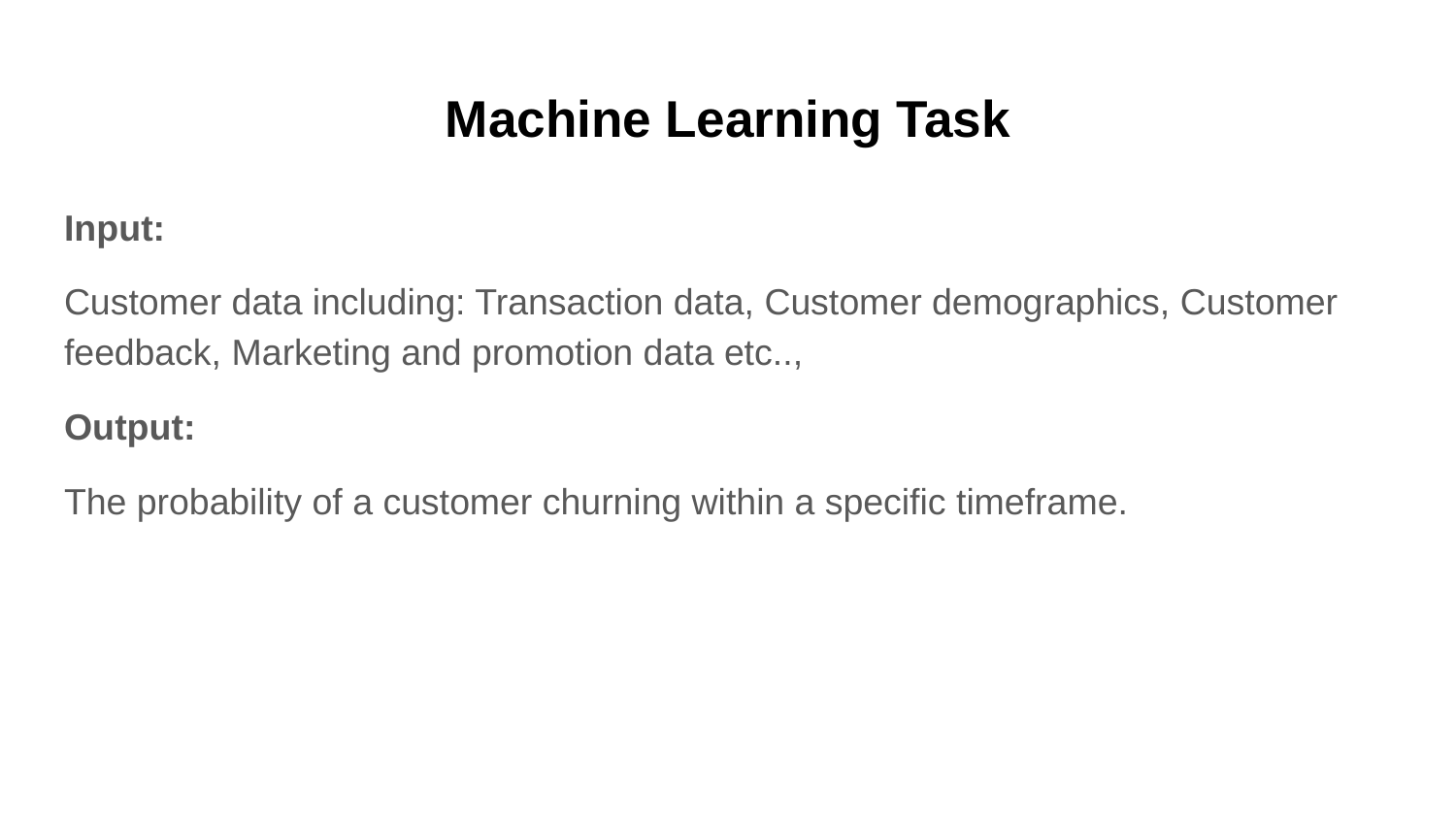

# Machine Learning Task
Input:
Customer data including: Transaction data, Customer demographics, Customer feedback, Marketing and promotion data etc..,
Output:
The probability of a customer churning within a specific timeframe.